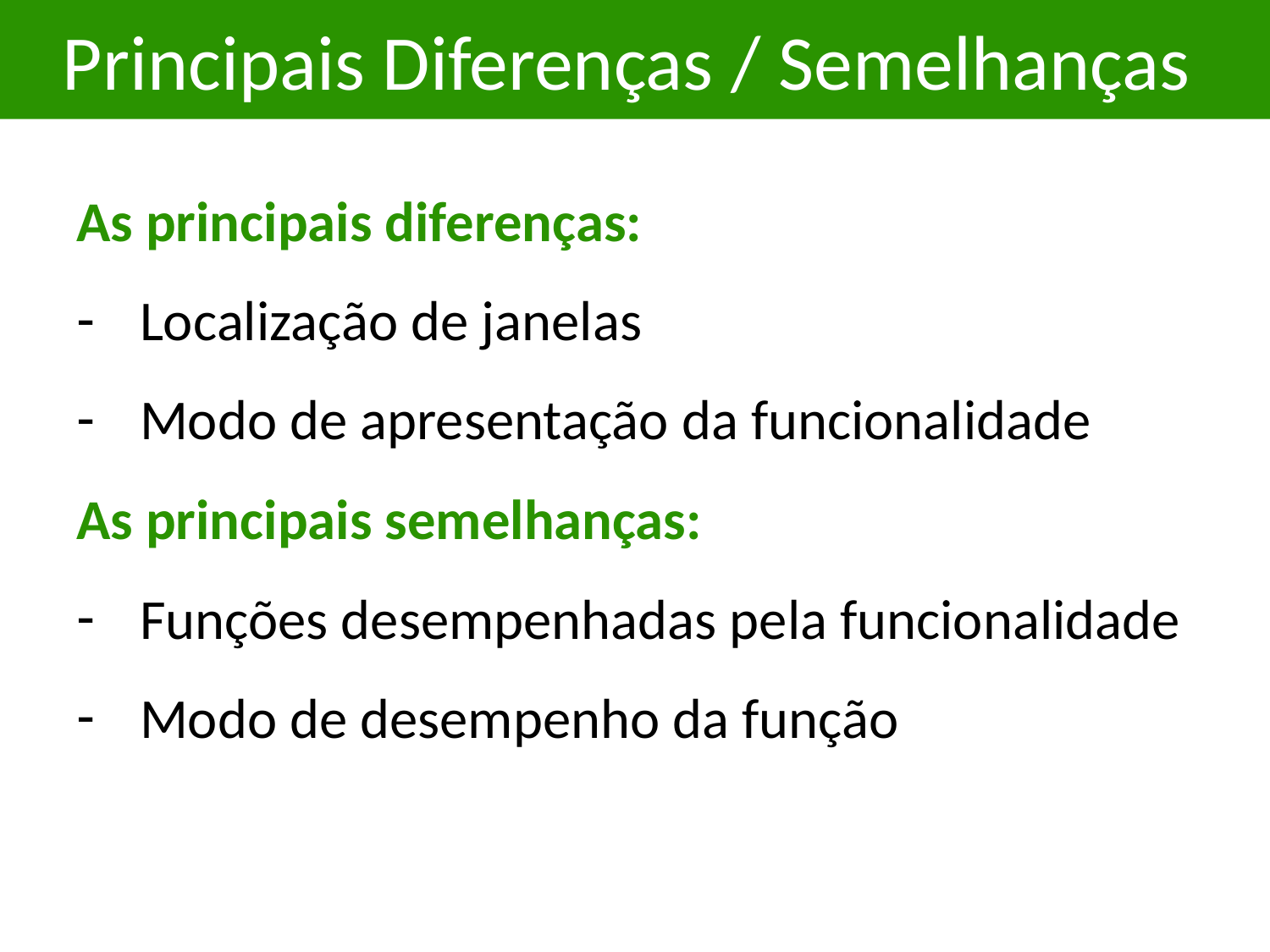

# Principais Diferenças / Semelhanças
As principais diferenças:
Localização de janelas
Modo de apresentação da funcionalidade
As principais semelhanças:
Funções desempenhadas pela funcionalidade
Modo de desempenho da função